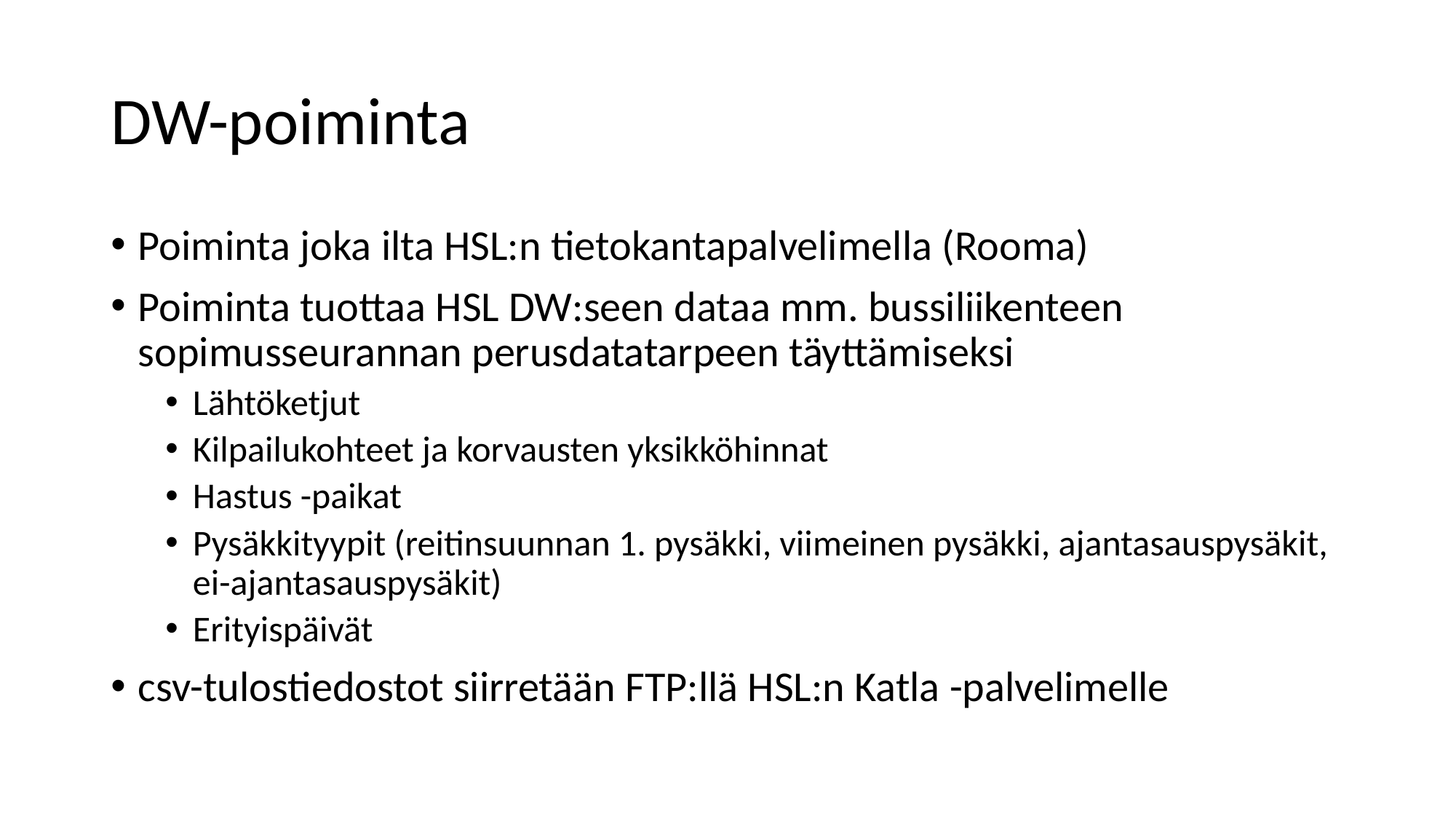

# DW-poiminta
Poiminta joka ilta HSL:n tietokantapalvelimella (Rooma)
Poiminta tuottaa HSL DW:seen dataa mm. bussiliikenteen sopimusseurannan perusdatatarpeen täyttämiseksi
Lähtöketjut
Kilpailukohteet ja korvausten yksikköhinnat
Hastus -paikat
Pysäkkityypit (reitinsuunnan 1. pysäkki, viimeinen pysäkki, ajantasauspysäkit, ei-ajantasauspysäkit)
Erityispäivät
csv-tulostiedostot siirretään FTP:llä HSL:n Katla -palvelimelle